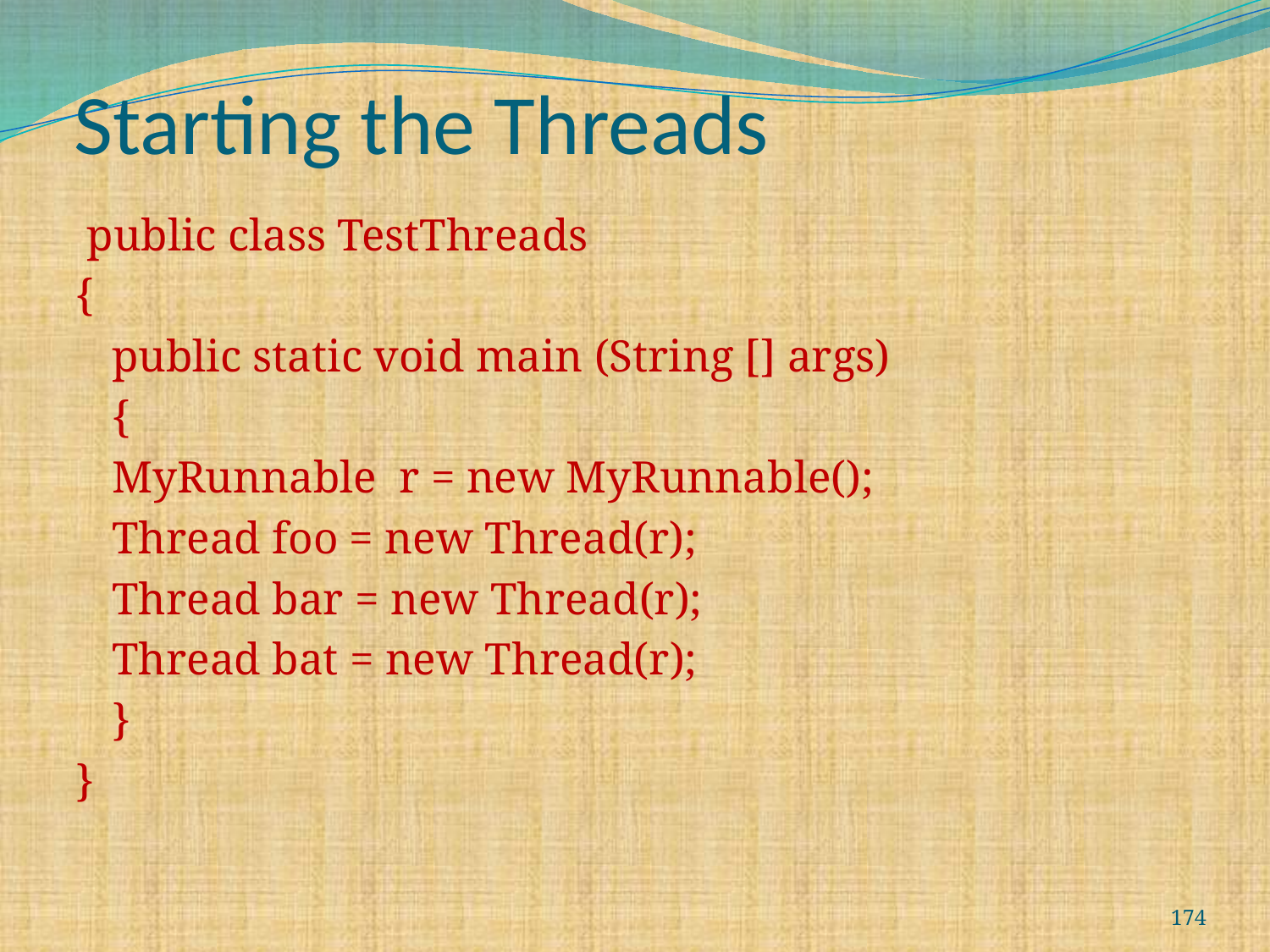

# Starting the Threads
 public class TestThreads
{
	public static void main (String [] args)
		{
		MyRunnable  r = new MyRunnable();
			Thread foo = new Thread(r);
			Thread bar = new Thread(r);
			Thread bat = new Thread(r);
		}
}

174